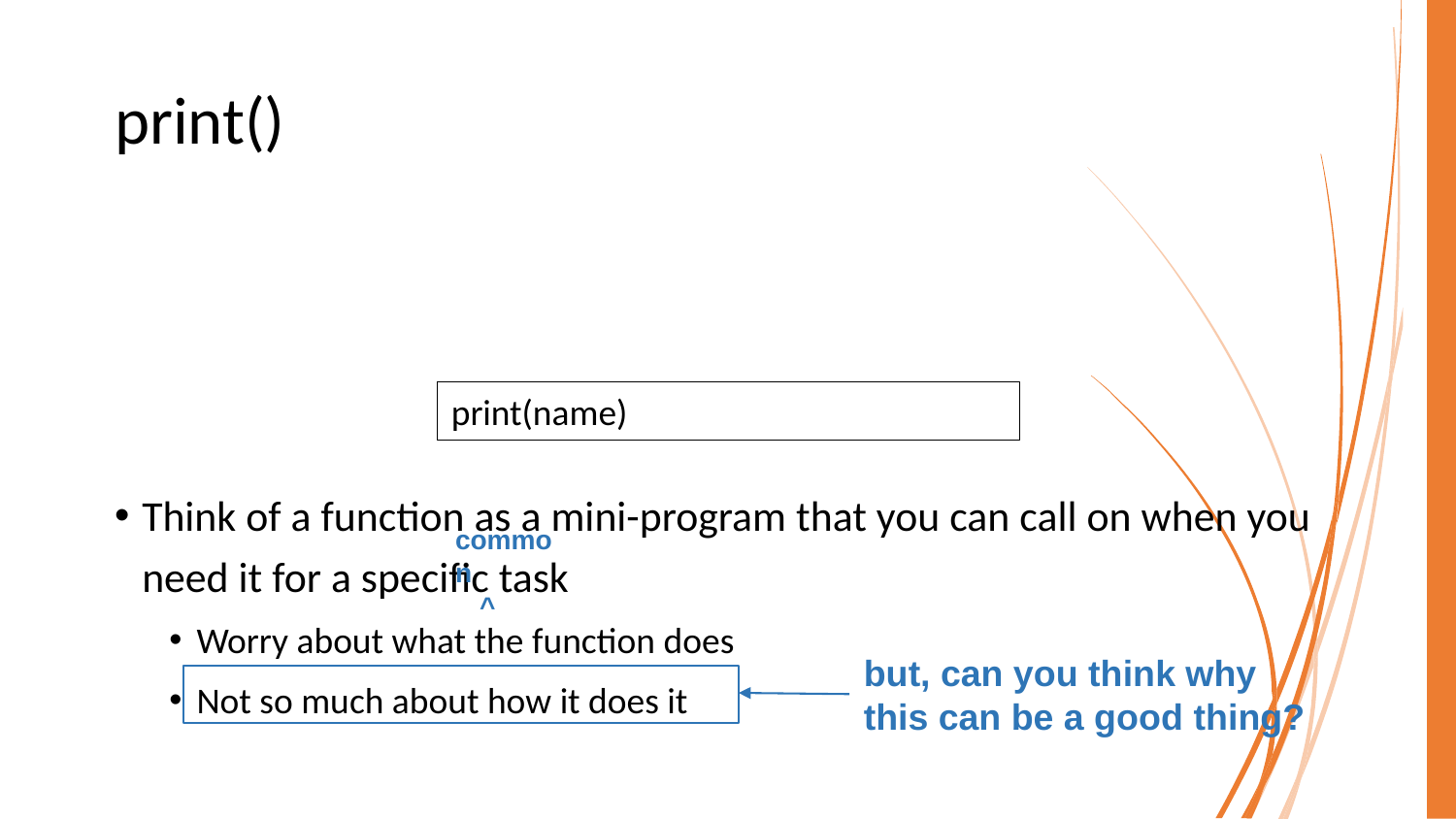

# print()
print(name)
Think of a function as a mini-program that you can call on when you need it for a specific task
Worry about what the function does
Not so much about how it does it

common
^
but, can you think why this can be a good thing?

COMP40003 Software Development and Application Modelling | Email: p.c.windridge@staffs.ac.uk
10